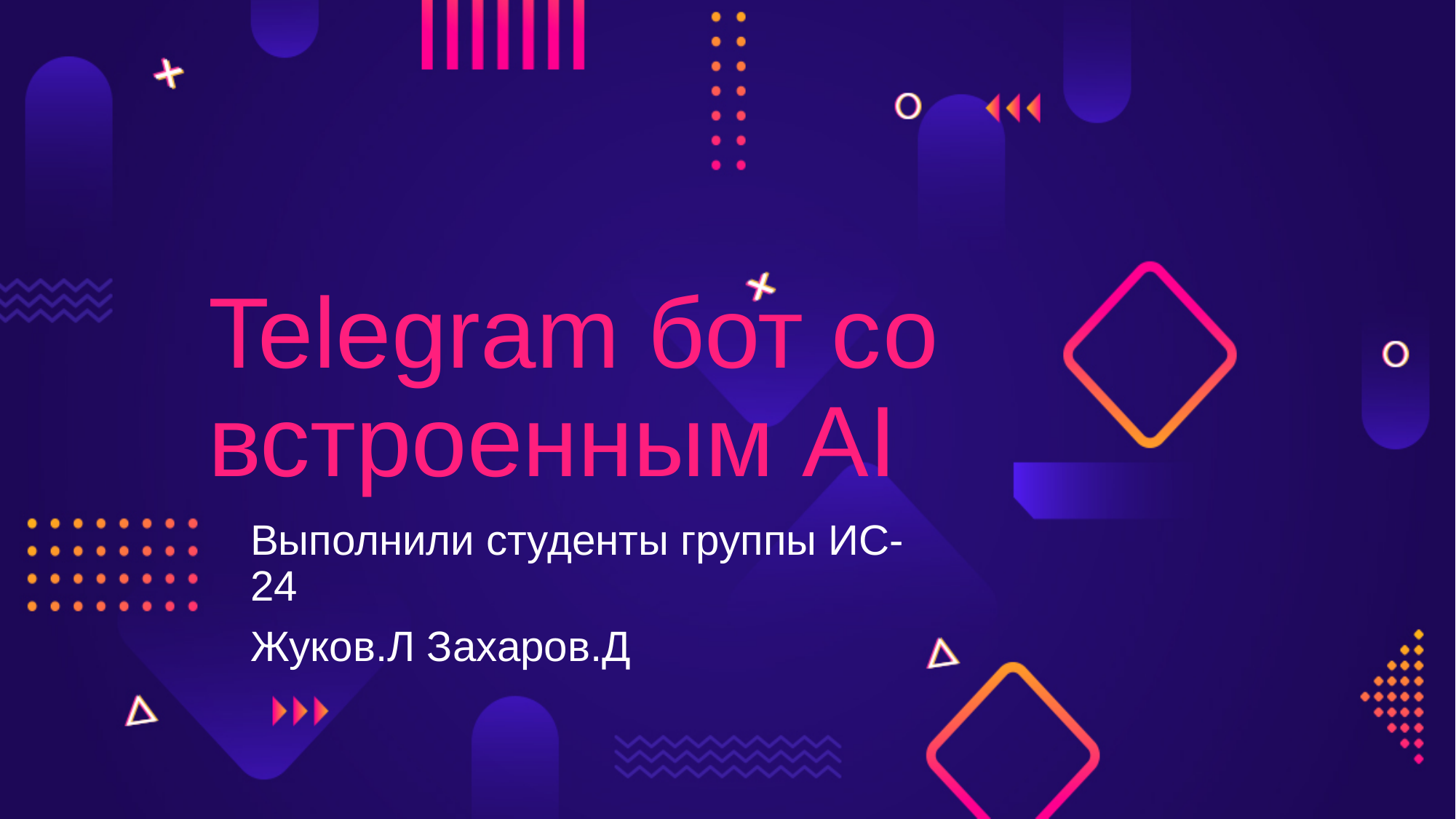

# Telegram бот со встроенным AI
Выполнили студенты группы ИС-24
Жуков.Л Захаров.Д